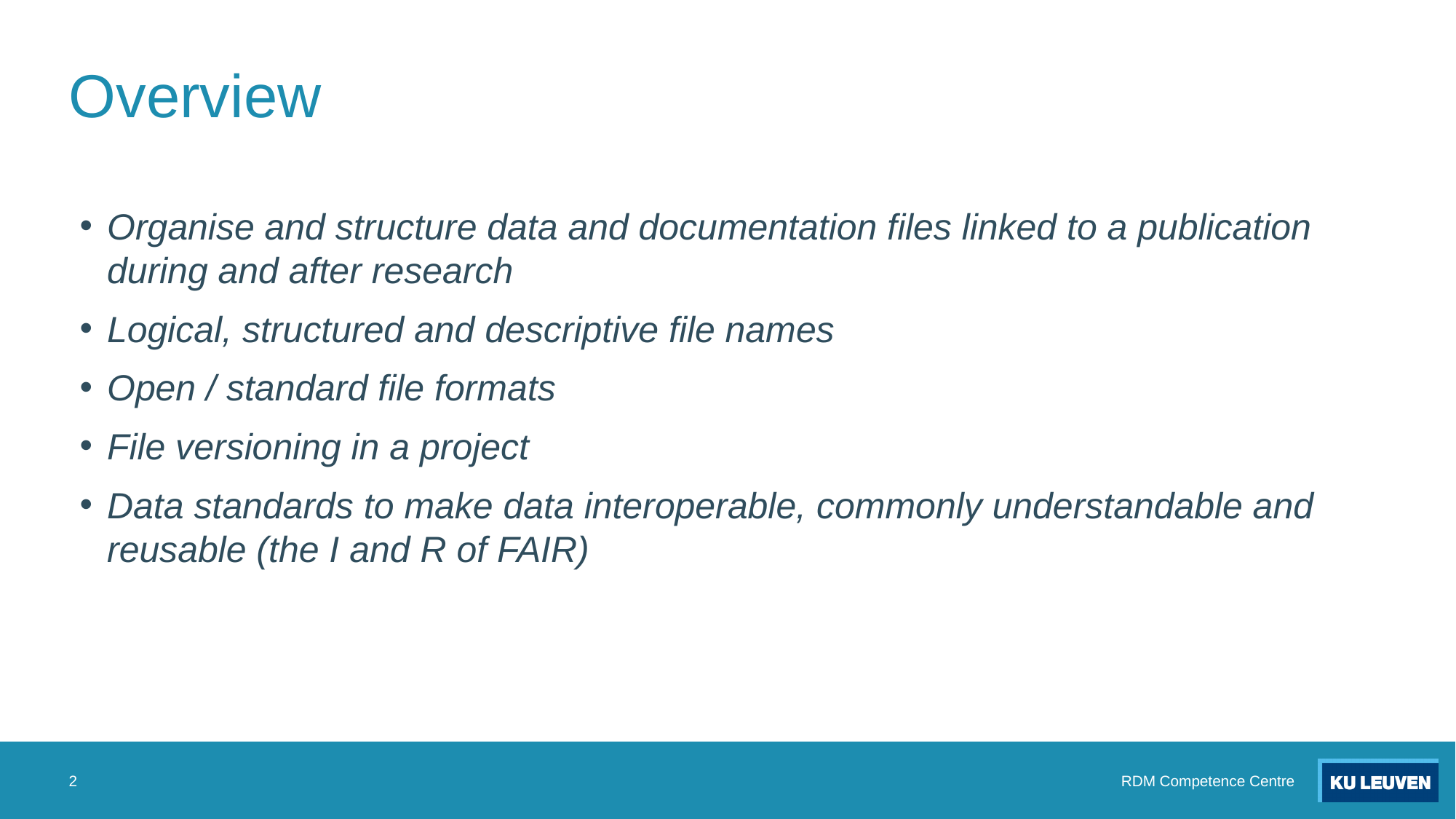

# Overview
Organise and structure data and documentation files linked to a publication during and after research
Logical, structured and descriptive file names
Open / standard file formats
File versioning in a project
Data standards to make data interoperable, commonly understandable and reusable (the I and R of FAIR)
2
RDM Competence Centre